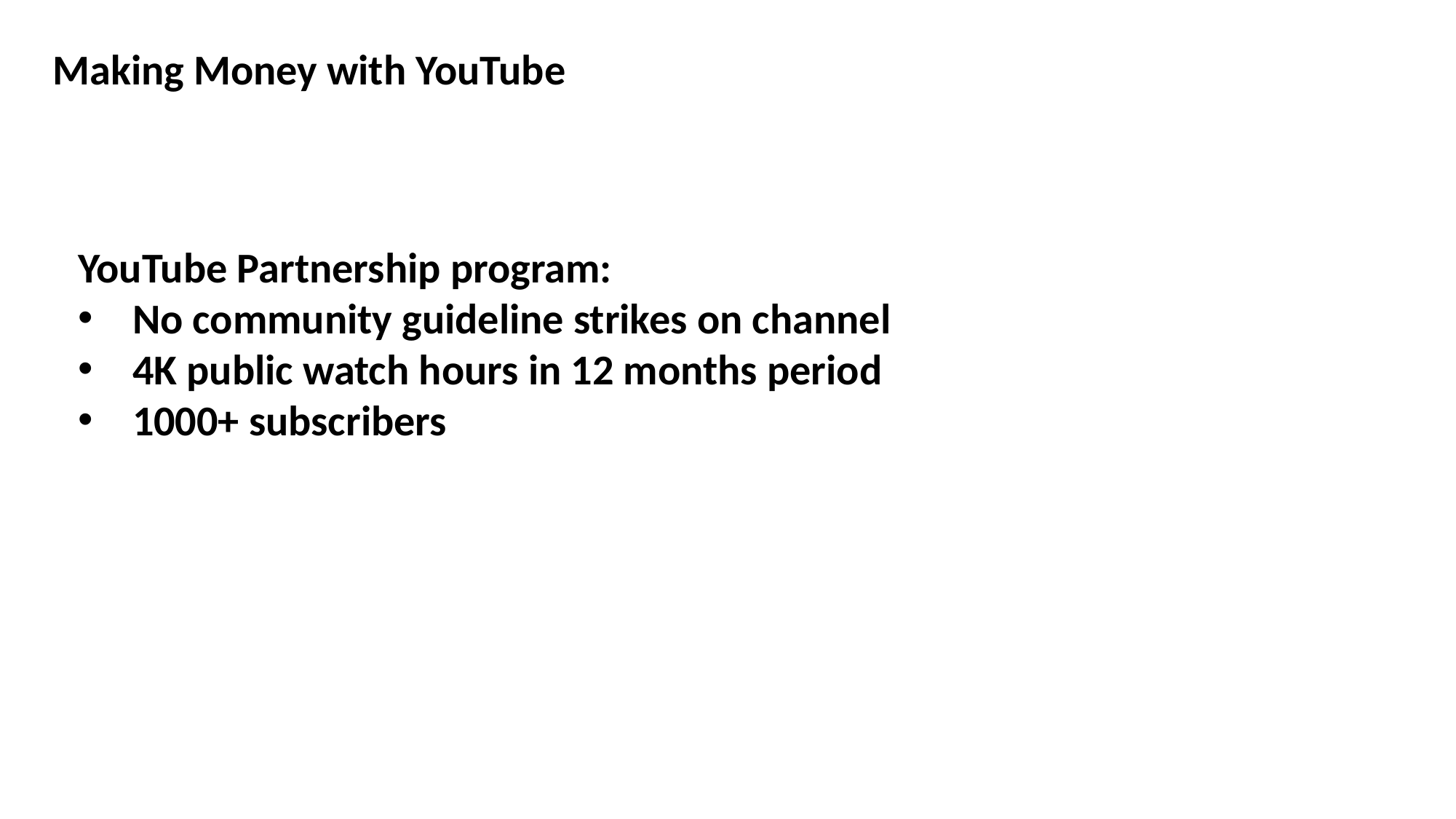

Making Money with YouTube
YouTube Partnership program:
No community guideline strikes on channel
4K public watch hours in 12 months period
1000+ subscribers